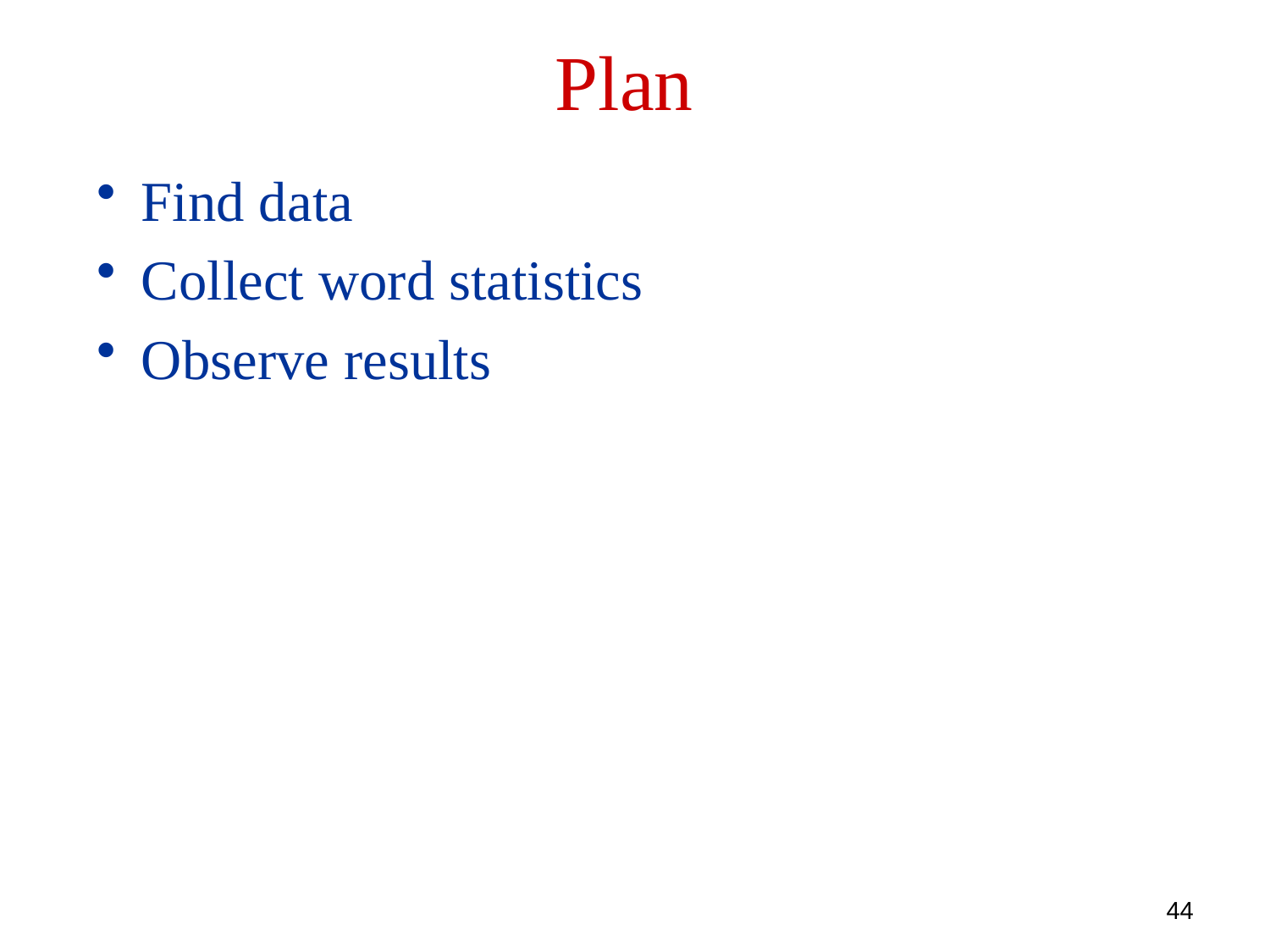

Plan
 Find data
 Collect word statistics
 Observe results
44